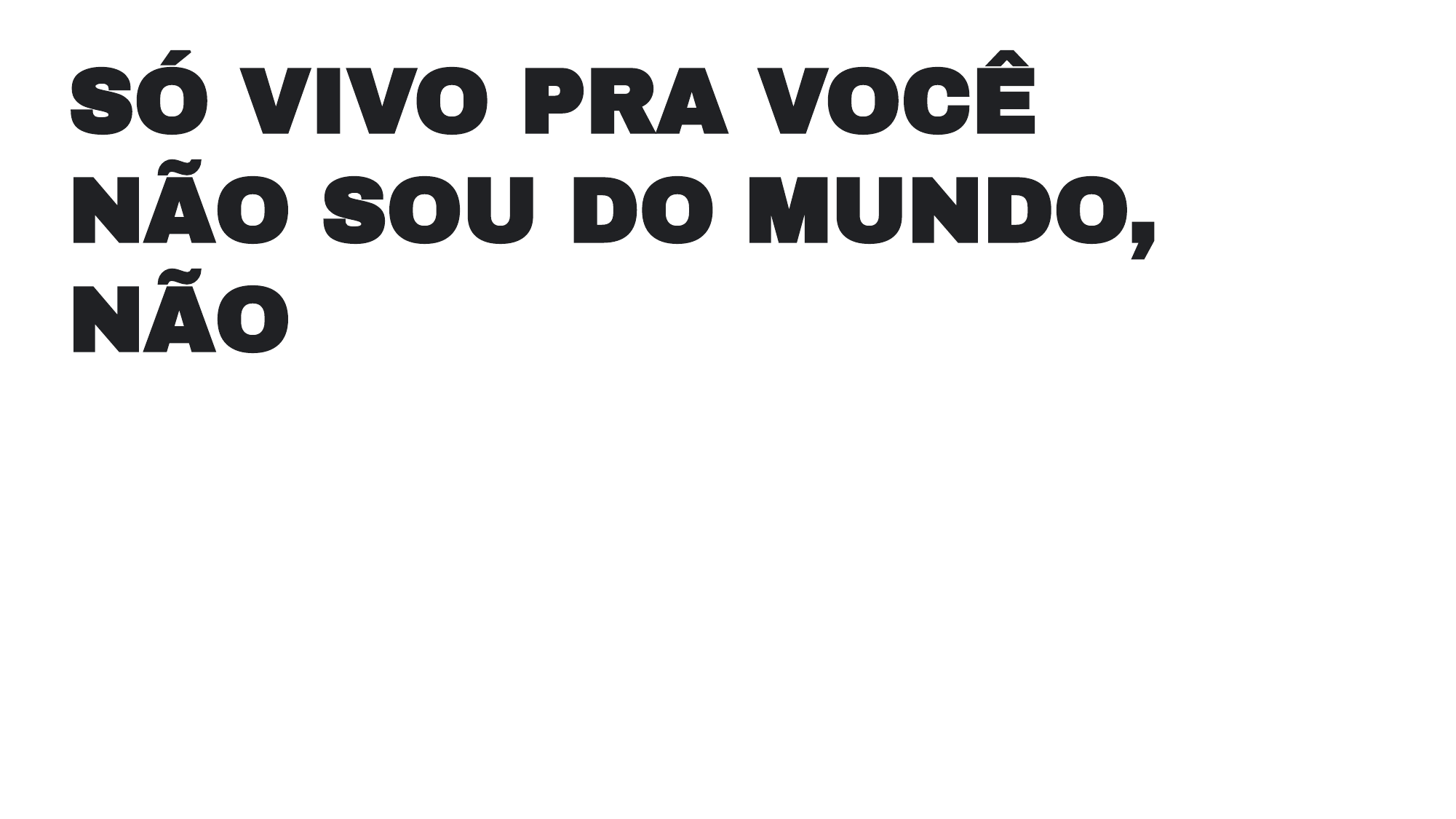

SÓ VIVO PRA VOCÊ
NÃO SOU DO MUNDO, NÃO